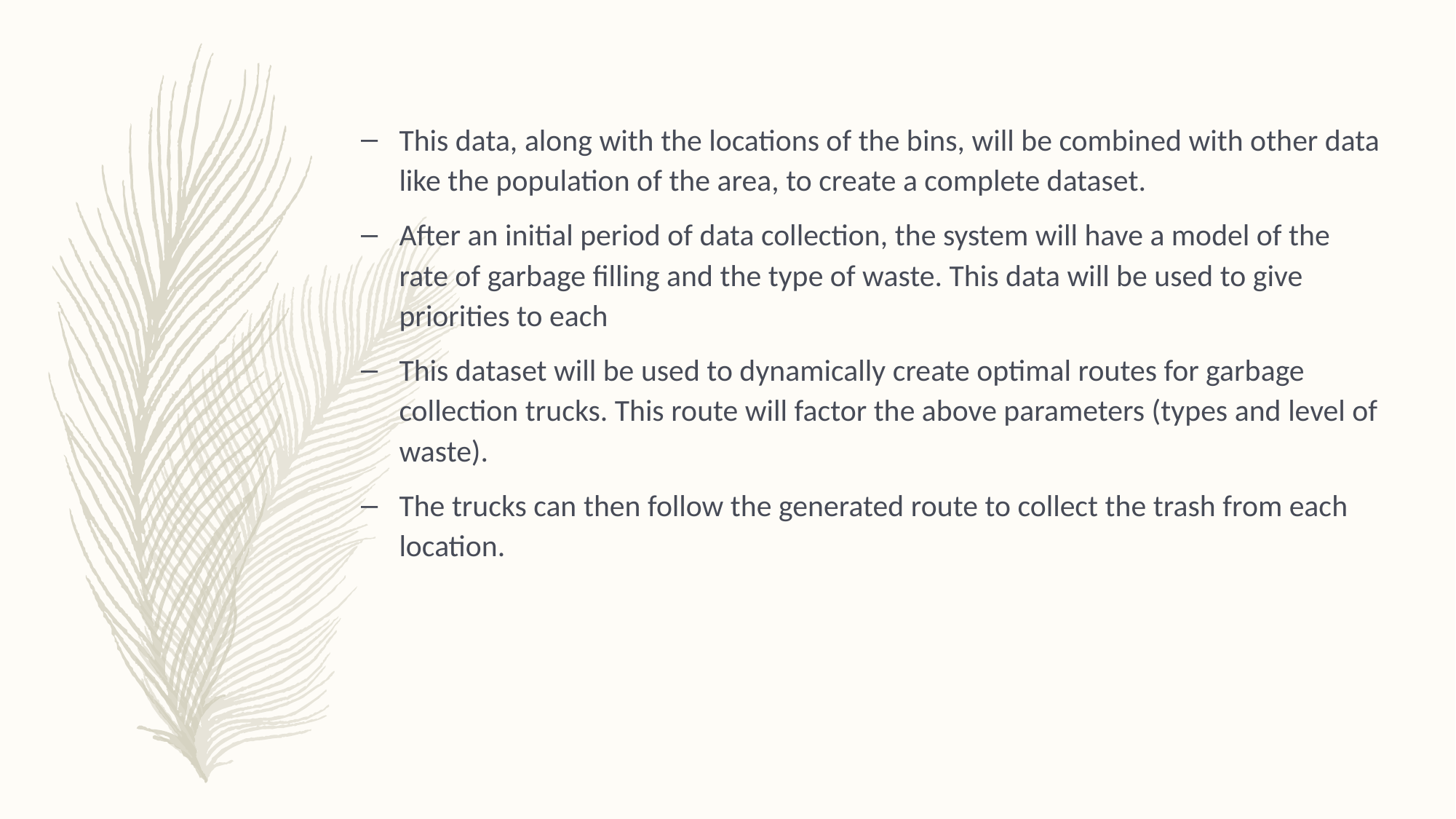

This data, along with the locations of the bins, will be combined with other data like the population of the area, to create a complete dataset.
After an initial period of data collection, the system will have a model of the rate of garbage filling and the type of waste. This data will be used to give priorities to each
This dataset will be used to dynamically create optimal routes for garbage collection trucks. This route will factor the above parameters (types and level of waste).
The trucks can then follow the generated route to collect the trash from each location.